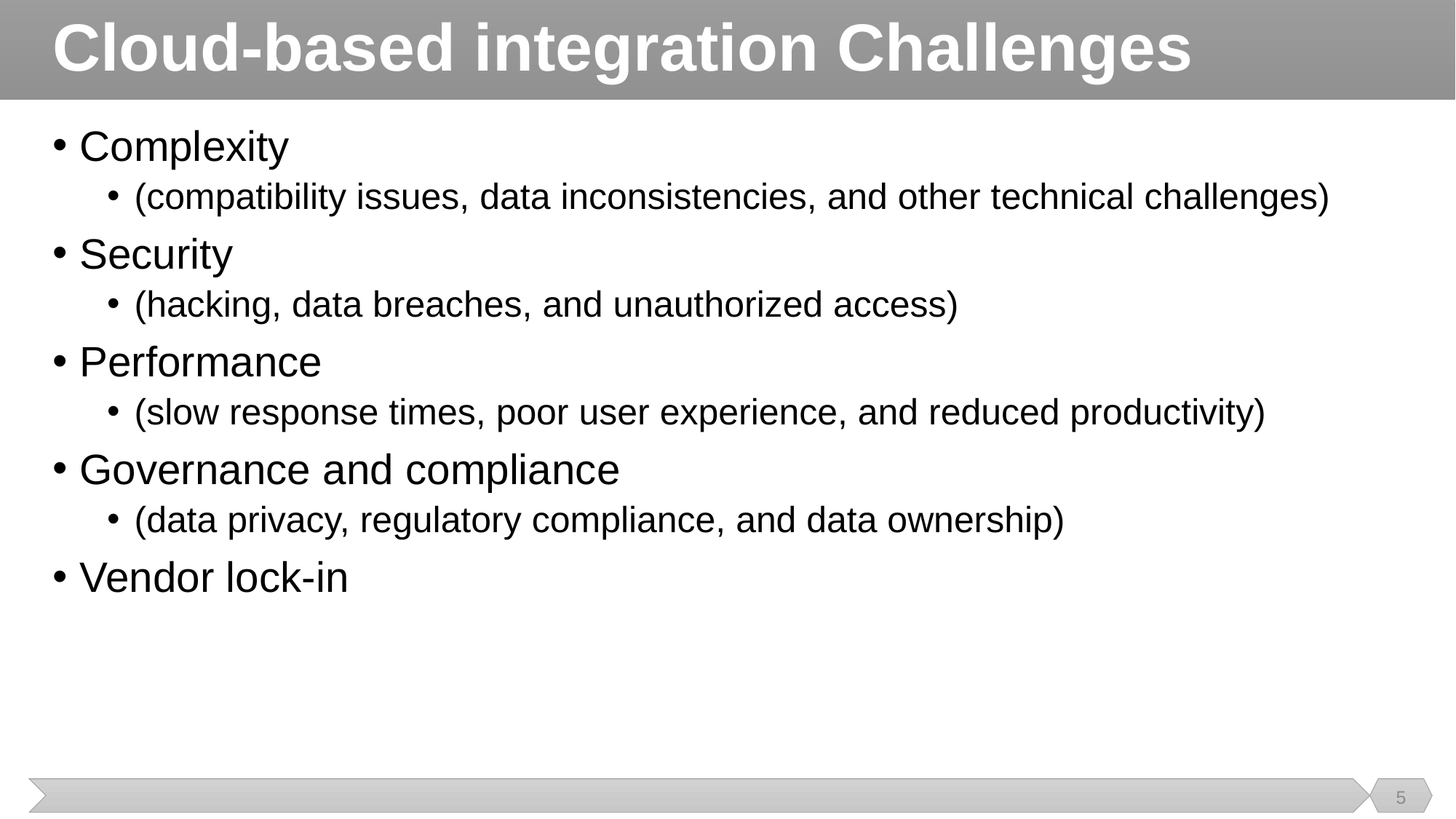

# Cloud-based integration Challenges
Complexity
(compatibility issues, data inconsistencies, and other technical challenges)
Security
(hacking, data breaches, and unauthorized access)
Performance
(slow response times, poor user experience, and reduced productivity)
Governance and compliance
(data privacy, regulatory compliance, and data ownership)
Vendor lock-in
5